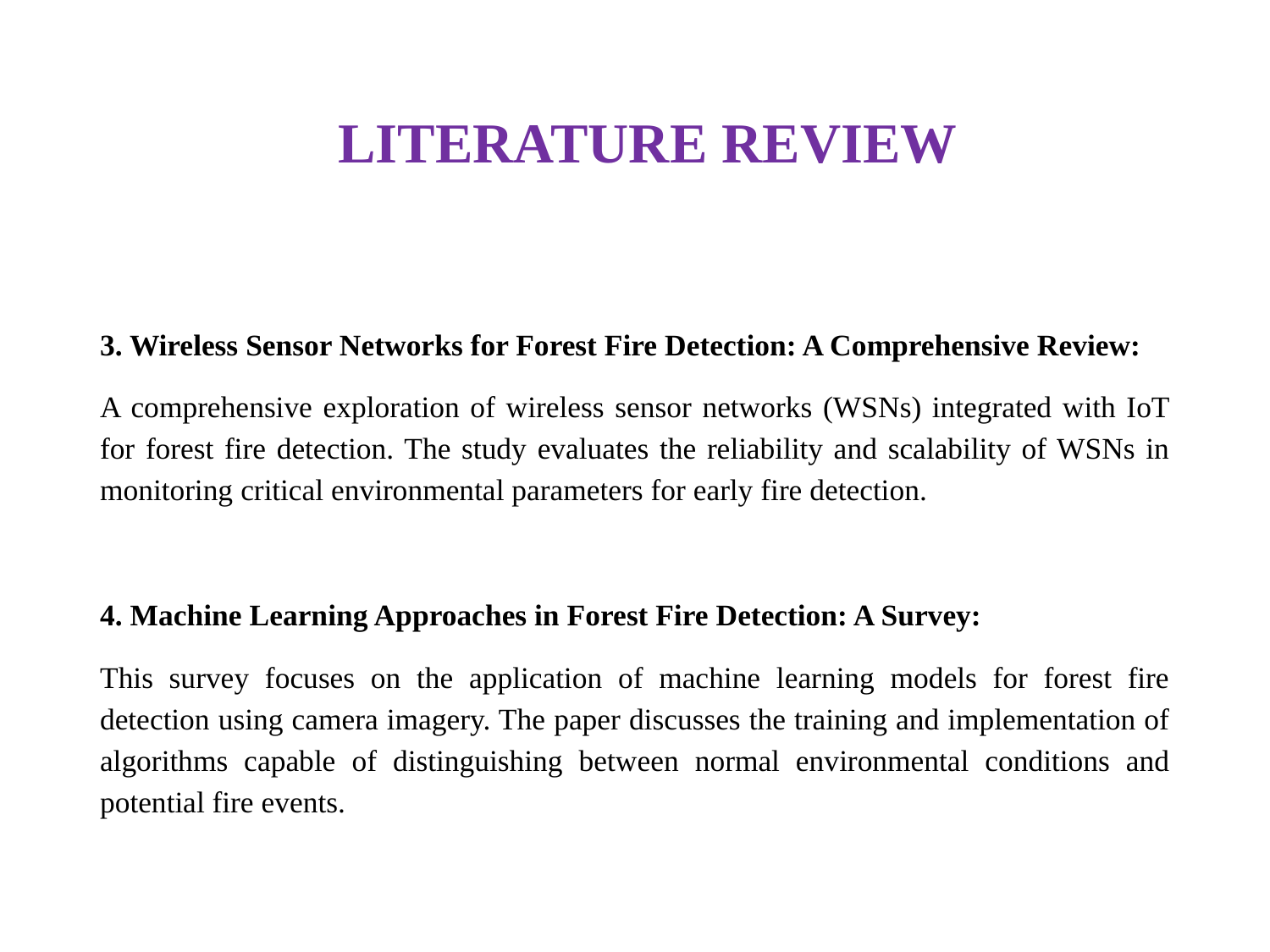

# LITERATURE REVIEW

3. Wireless Sensor Networks for Forest Fire Detection: A Comprehensive Review:
A comprehensive exploration of wireless sensor networks (WSNs) integrated with IoT for forest fire detection. The study evaluates the reliability and scalability of WSNs in monitoring critical environmental parameters for early fire detection.

4. Machine Learning Approaches in Forest Fire Detection: A Survey:
This survey focuses on the application of machine learning models for forest fire detection using camera imagery. The paper discusses the training and implementation of algorithms capable of distinguishing between normal environmental conditions and potential fire events.